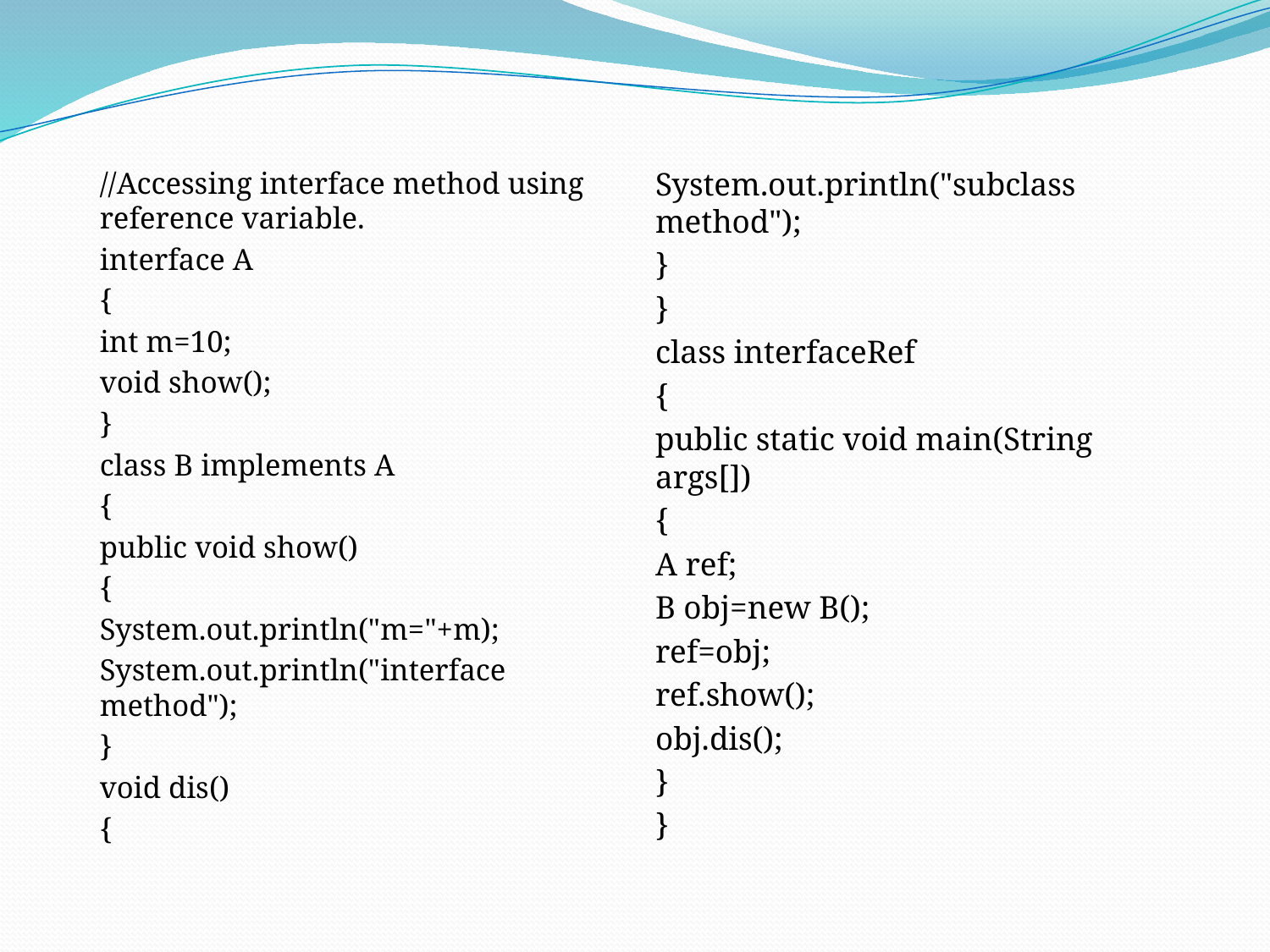

#
//Accessing interface method using reference variable.
interface A
{
int m=10;
void show();
}
class B implements A
{
public void show()
{
System.out.println("m="+m);
System.out.println("interface method");
}
void dis()
{

System.out.println("subclass method");
}
}
class interfaceRef
{
public static void main(String args[])
{
A ref;
B obj=new B();
ref=obj;
ref.show();
obj.dis();
}
}